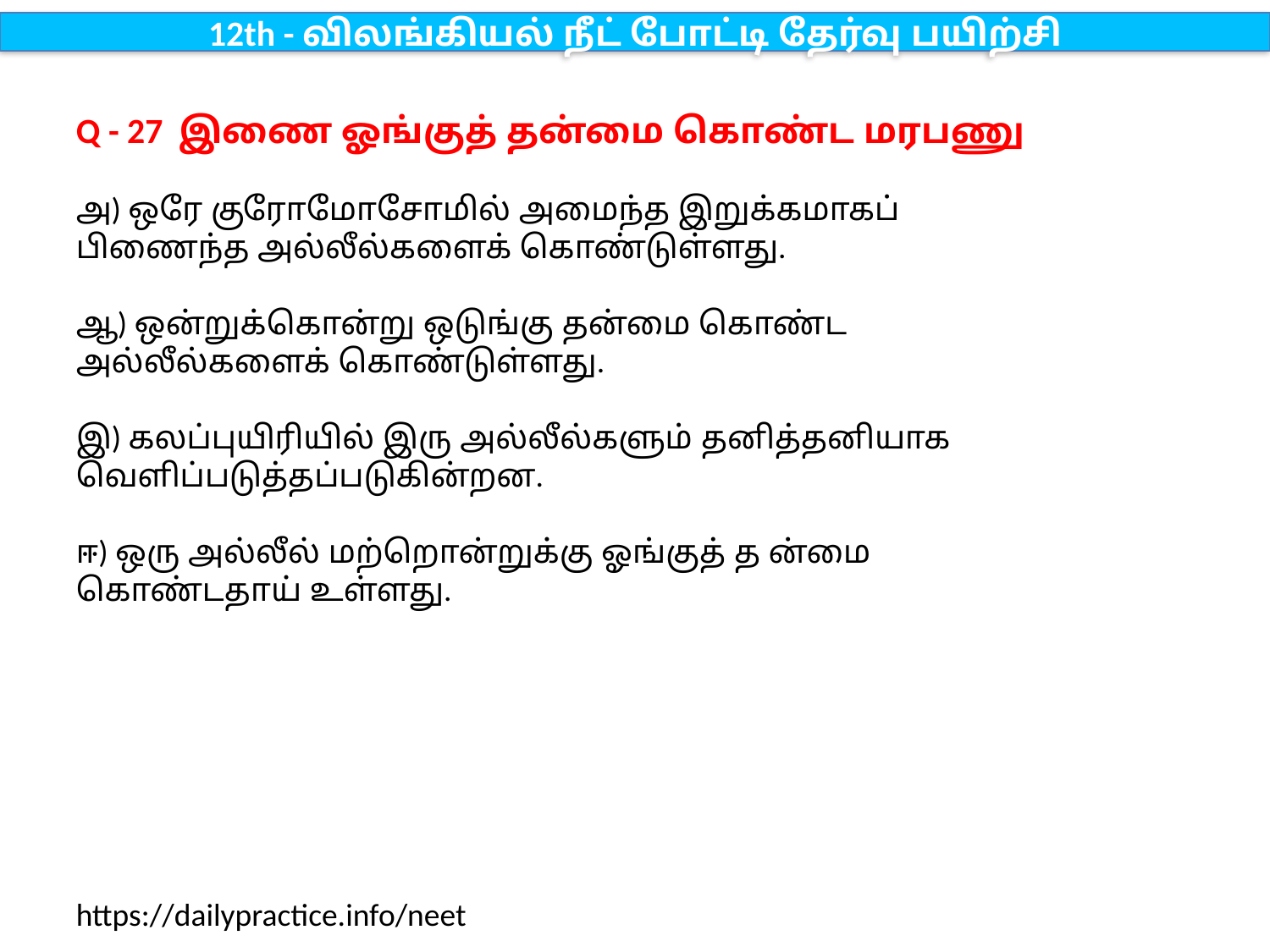

12th - விலங்கியல் நீட் போட்டி தேர்வு பயிற்சி

Q - 27  இணை ஓங்குத் தன்மை கொண்ட மரபணு

அ) ஒரே குரோமோசோமில் அமைந்த இறுக்கமாகப் பிணைந்த அல்லீல்களைக் கொண்டுள்ளது.

ஆ) ஒன்றுக்கொன்று ஒடுங்கு தன்மை கொண்ட அல்லீல்களைக் கொண்டுள்ளது.

இ) கலப்புயிரியில் இரு அல்லீல்களும் தனித்தனியாக வெளிப்படுத்தப்படுகின்றன.

ஈ) ஒரு அல்லீல் மற்றொன்றுக்கு ஓங்குத் த ன்மை கொண்டதாய் உள்ளது.
https://dailypractice.info/neet